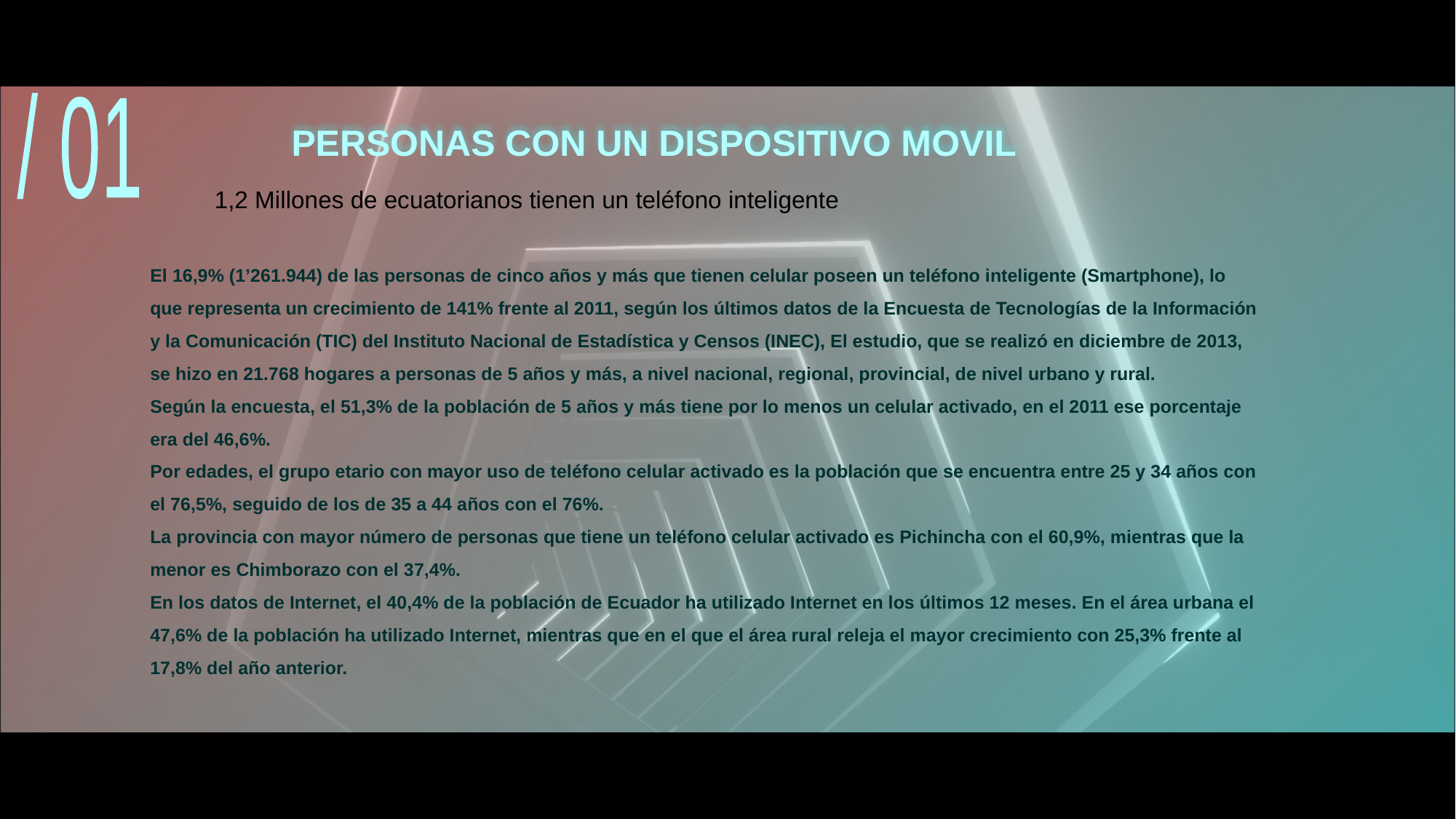

# PERSONAS CON UN DISPOSITIVO MOVIL
/ 01
1,2 Millones de ecuatorianos tienen un teléfono inteligente
El 16,9% (1’261.944) de las personas de cinco años y más que tienen celular poseen un teléfono inteligente (Smartphone), lo que representa un crecimiento de 141% frente al 2011, según los últimos datos de la Encuesta de Tecnologías de la Información y la Comunicación (TIC) del Instituto Nacional de Estadística y Censos (INEC), El estudio, que se realizó en diciembre de 2013, se hizo en 21.768 hogares a personas de 5 años y más, a nivel nacional, regional, provincial, de nivel urbano y rural.
Según la encuesta, el 51,3% de la población de 5 años y más tiene por lo menos un celular activado, en el 2011 ese porcentaje era del 46,6%.
Por edades, el grupo etario con mayor uso de teléfono celular activado es la población que se encuentra entre 25 y 34 años con el 76,5%, seguido de los de 35 a 44 años con el 76%.
La provincia con mayor número de personas que tiene un teléfono celular activado es Pichincha con el 60,9%, mientras que la menor es Chimborazo con el 37,4%.
En los datos de Internet, el 40,4% de la población de Ecuador ha utilizado Internet en los últimos 12 meses. En el área urbana el 47,6% de la población ha utilizado Internet, mientras que en el que el área rural releja el mayor crecimiento con 25,3% frente al 17,8% del año anterior.